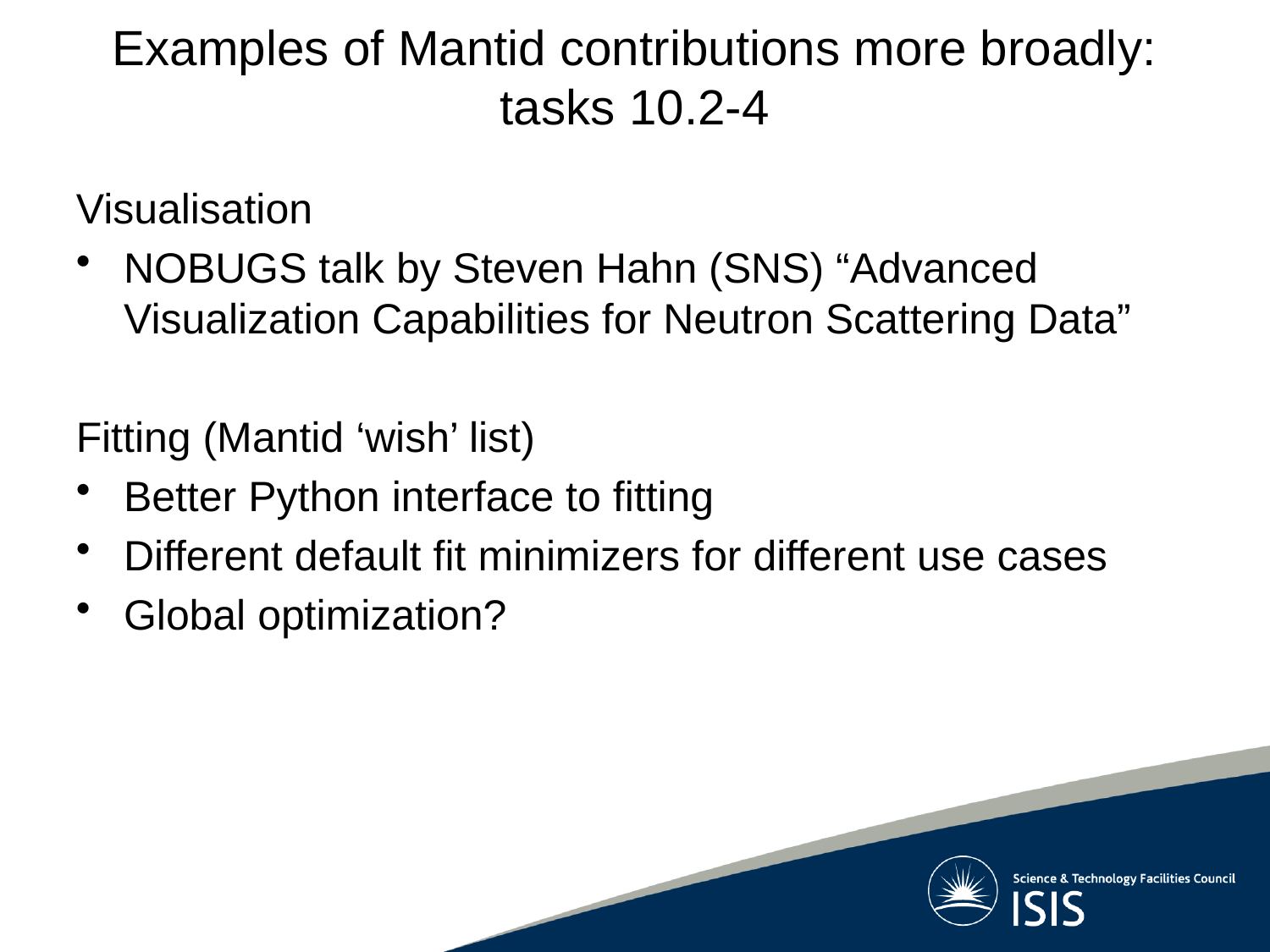

Examples of Mantid contributions more broadly: tasks 10.2-4

Visualisation
NOBUGS talk by Steven Hahn (SNS) “Advanced Visualization Capabilities for Neutron Scattering Data”

Fitting (Mantid ‘wish’ list)
Better Python interface to fitting
Different default fit minimizers for different use cases
Global optimization?